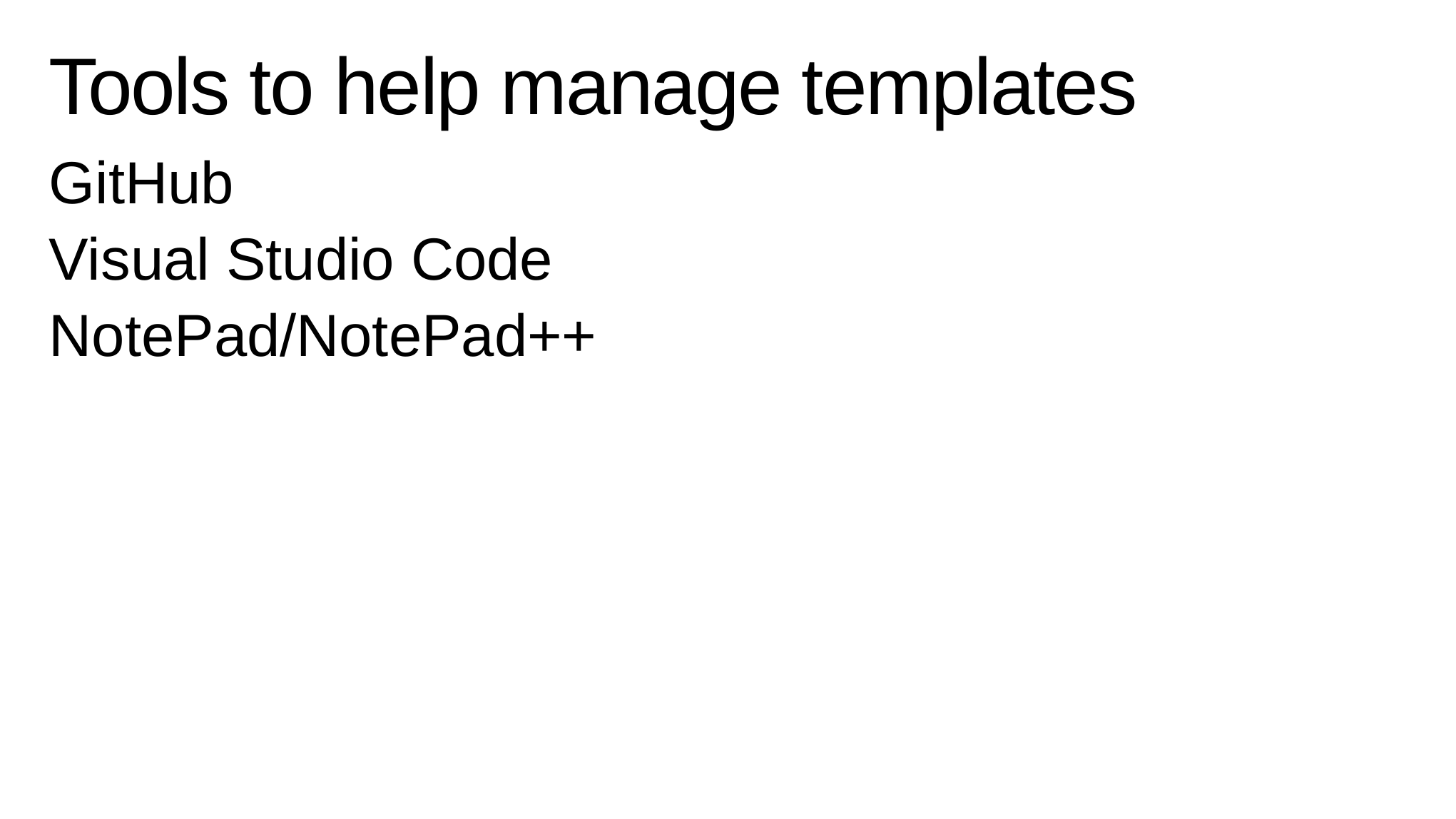

# Tools to help manage templates
GitHub
Visual Studio Code
NotePad/NotePad++